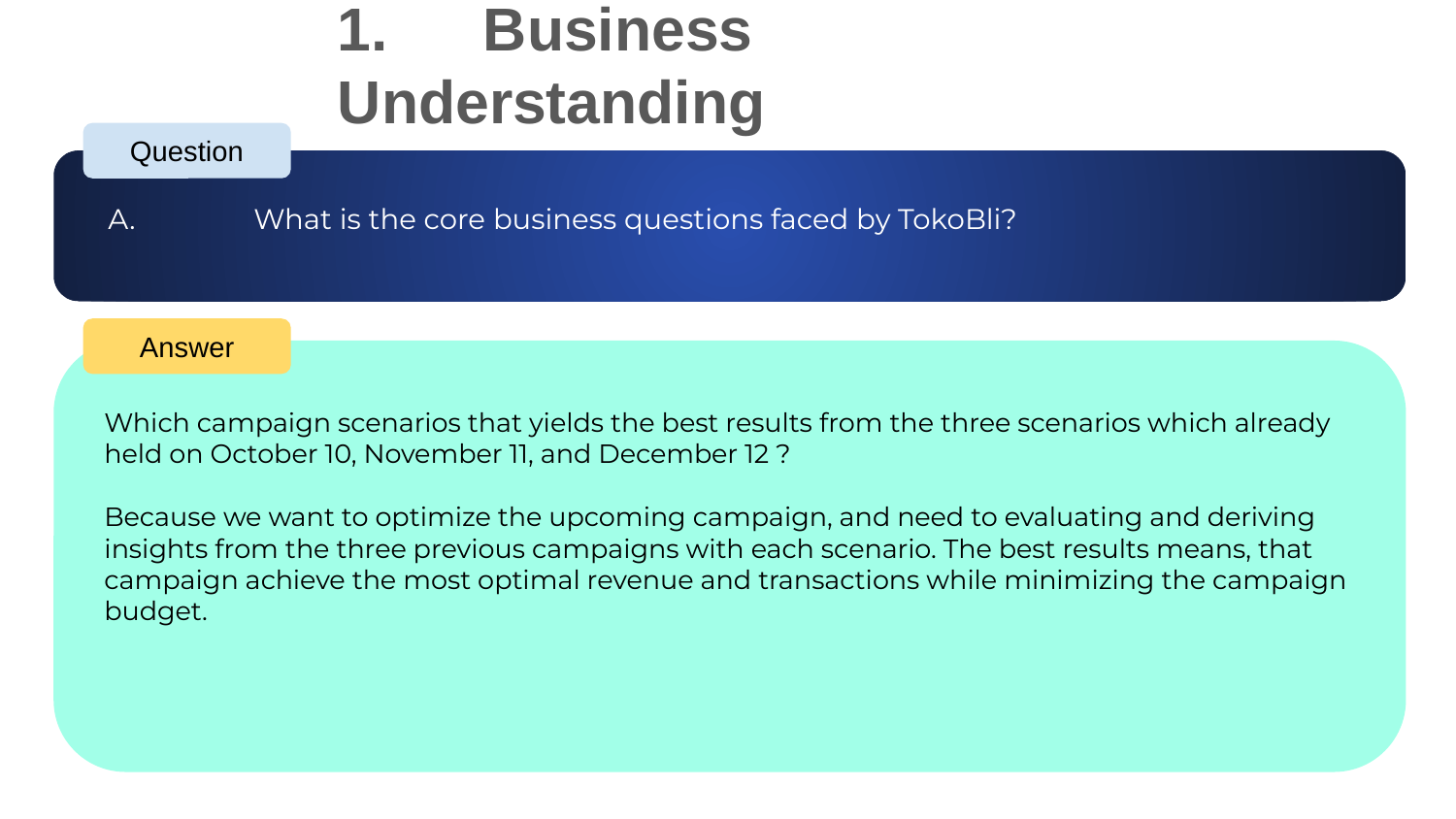

1.	Business Understanding
Question

A.	What is the core business questions faced by TokoBli?
Answer

Which campaign scenarios that yields the best results from the three scenarios which already held on October 10, November 11, and December 12 ?

Because we want to optimize the upcoming campaign, and need to evaluating and deriving insights from the three previous campaigns with each scenario. The best results means, that campaign achieve the most optimal revenue and transactions while minimizing the campaign budget.